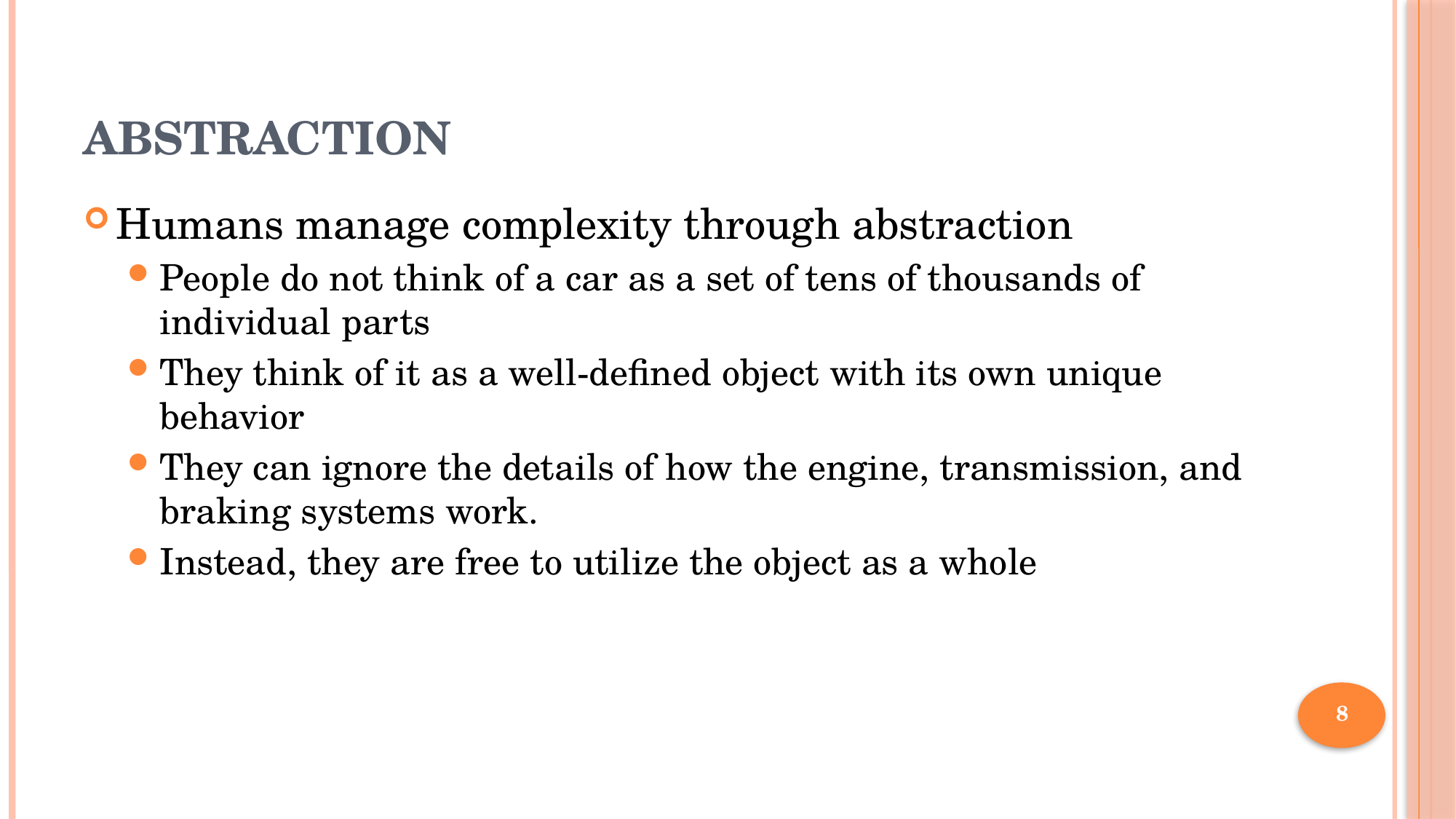

# Abstraction
Humans manage complexity through abstraction
People do not think of a car as a set of tens of thousands of individual parts
They think of it as a well-defined object with its own unique behavior
They can ignore the details of how the engine, transmission, and braking systems work.
Instead, they are free to utilize the object as a whole

8